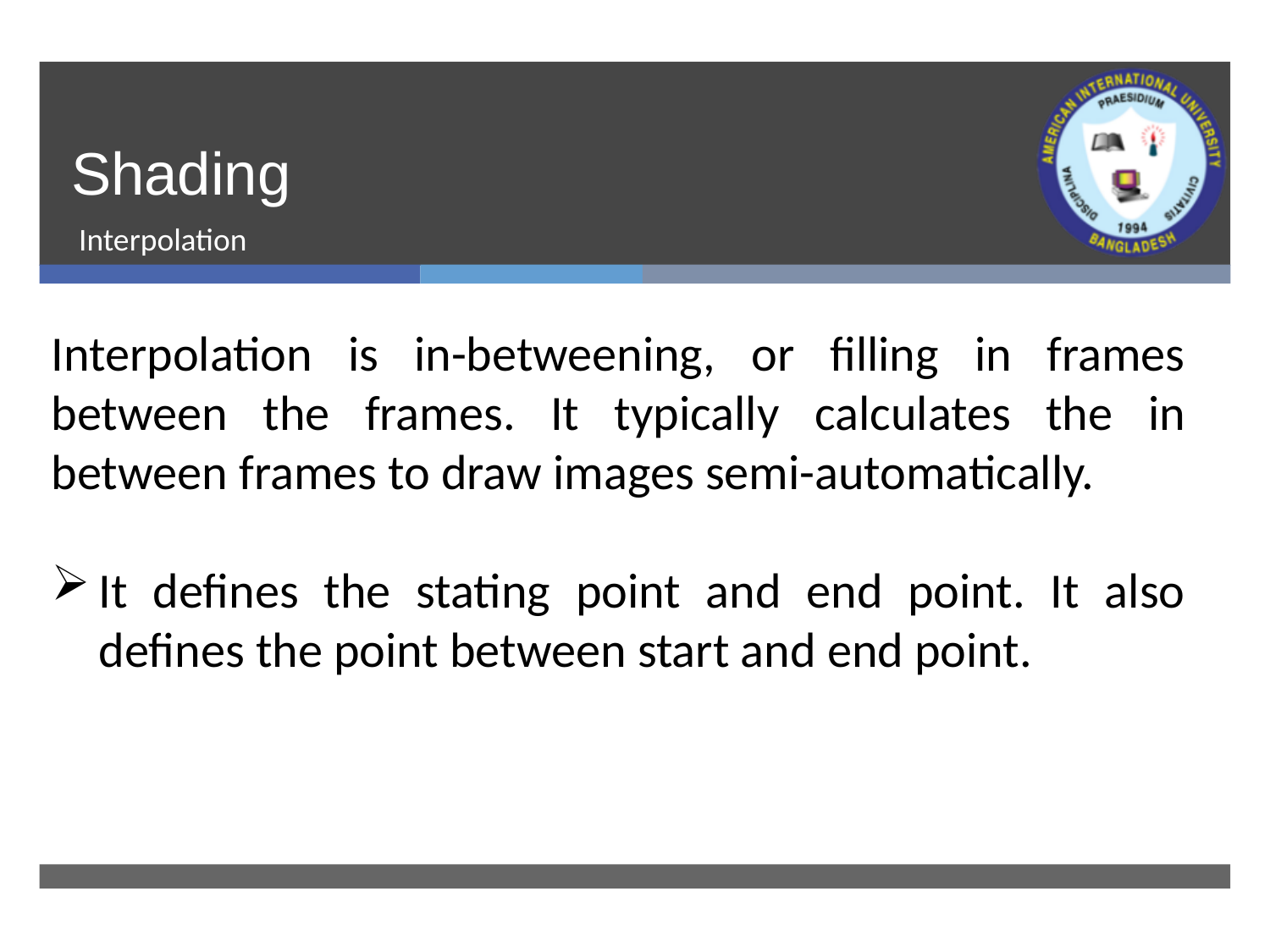

# Shading
Interpolation
Interpolation is in-betweening, or filling in frames between the frames. It typically calculates the in between frames to draw images semi-automatically.

It defines the stating point and end point. It also defines the point between start and end point.